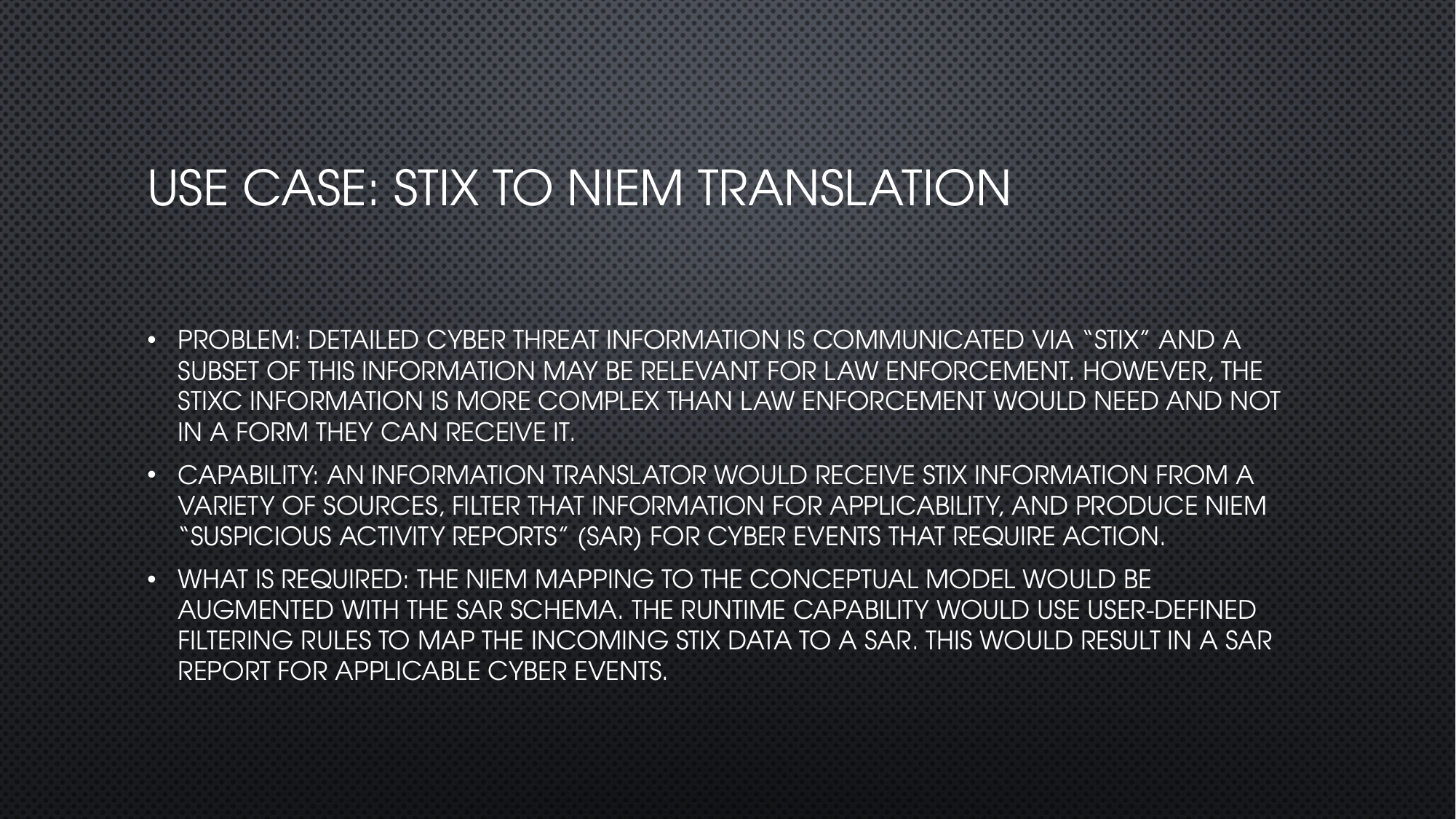

# Use Case: STIX to NIEM Translation
Problem: Detailed cyber threat information is communicated via “STIX” and a subset of this information may be relevant for law enforcement. However, the STIXC information is more complex than law enforcement would need and not in a form they can receive it.
Capability: An information translator would receive STIX information from a variety of sources, filter that information for applicability, and produce NIEM “Suspicious Activity Reports” (SAR) for cyber events that require action.
What is required: The NIEM mapping to the conceptual model would be augmented with the SAR schema. The runtime capability would use user-defined filtering rules to map the incoming STIX data to a SAR. This would result in a SAR report for applicable cyber events.